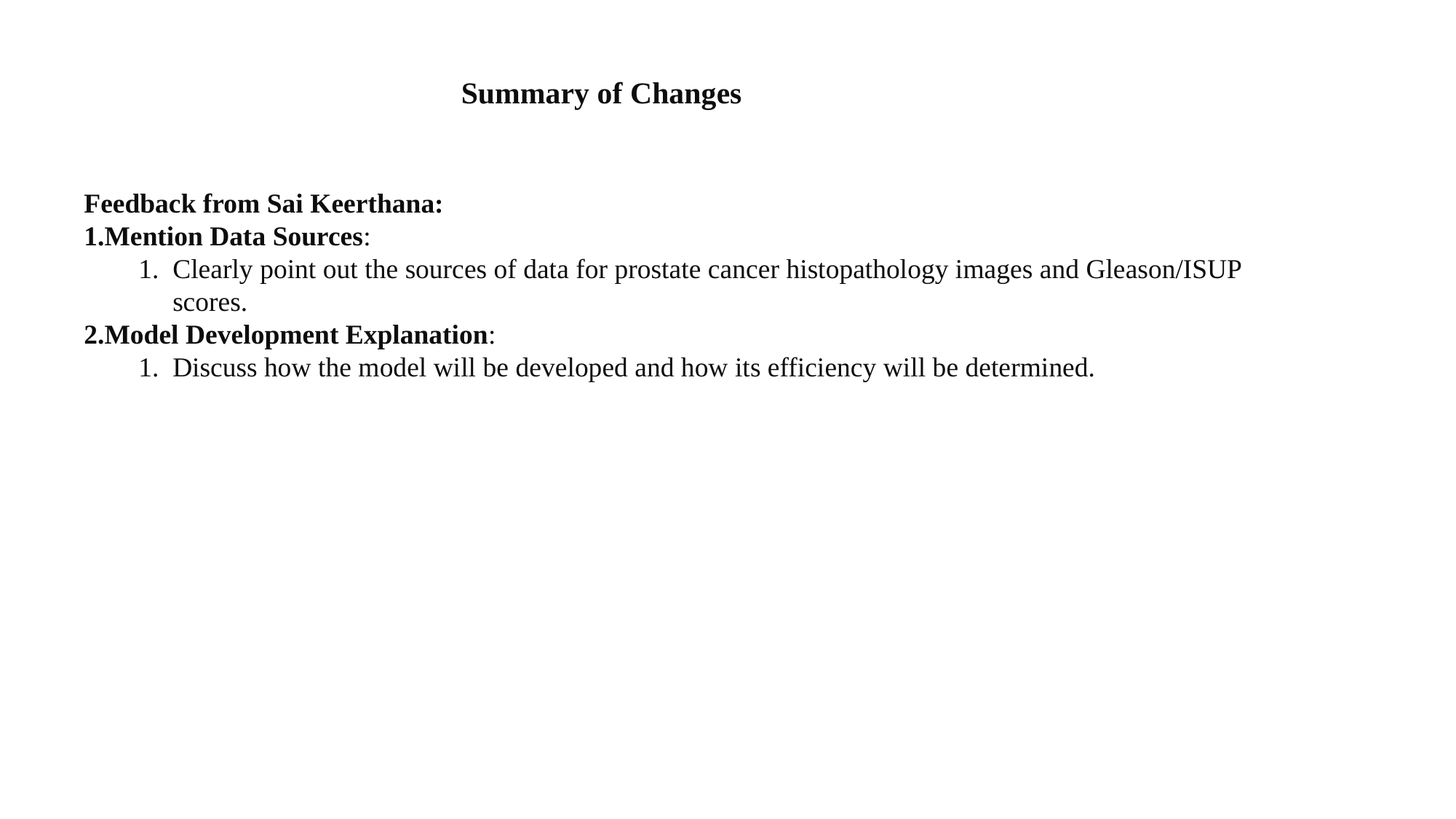

Summary of Changes
Feedback from Sai Keerthana:
Mention Data Sources:
Clearly point out the sources of data for prostate cancer histopathology images and Gleason/ISUP scores.
Model Development Explanation:
Discuss how the model will be developed and how its efficiency will be determined.